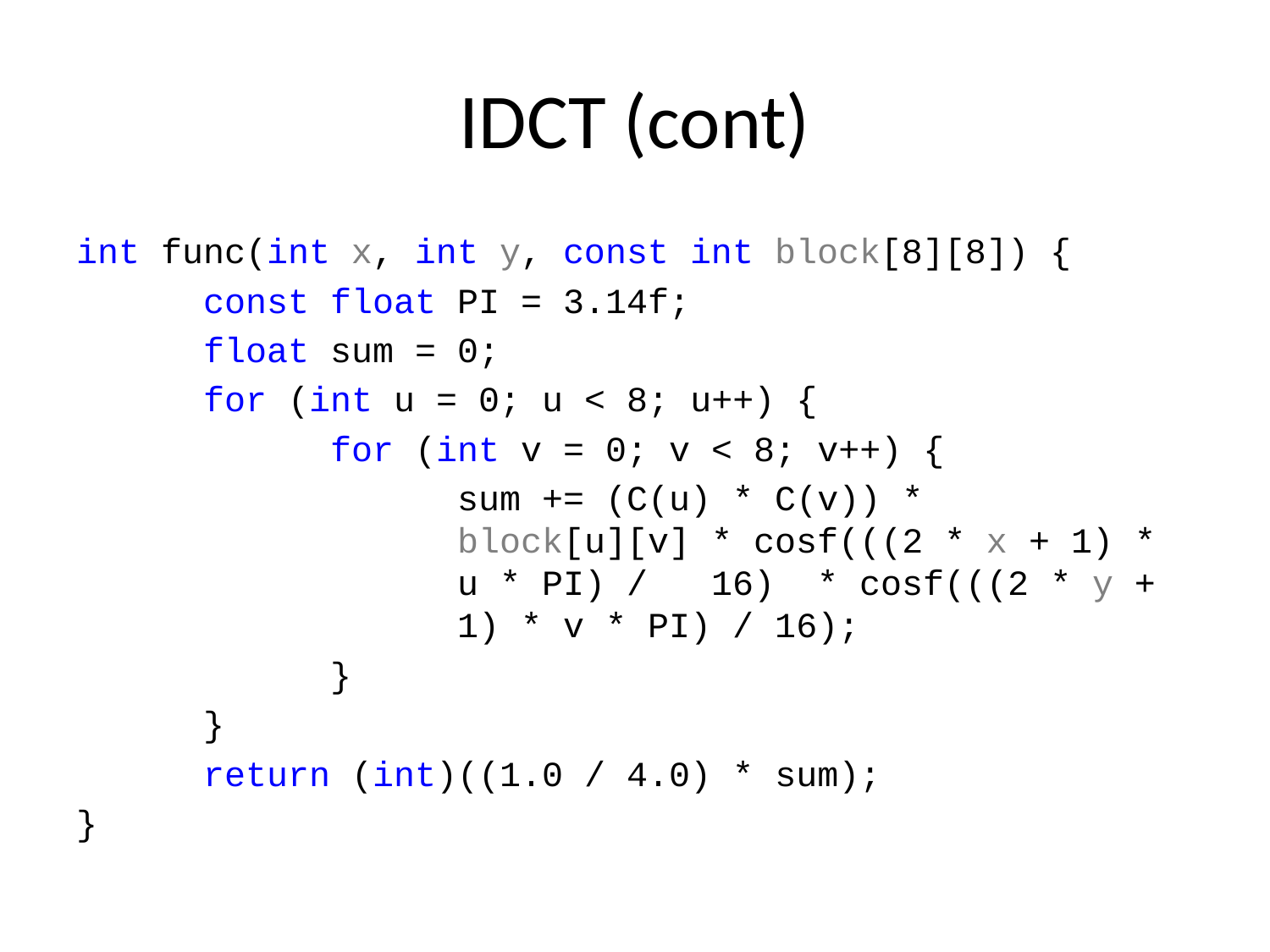

# IDCT (cont)
int func(int x, int y, const int block[8][8]) {
	const float PI = 3.14f;
	float sum = 0;
	for (int u = 0; u < 8; u++) {
		for (int v = 0; v < 8; v++) {
			sum += (C(u) * C(v)) * 					block[u][v] * cosf(((2 * x + 1) * 			u * PI) / 	16)  * cosf(((2 * y + 			1) * v * PI) / 16);
		}
	}
	return (int)((1.0 / 4.0) * sum);
}